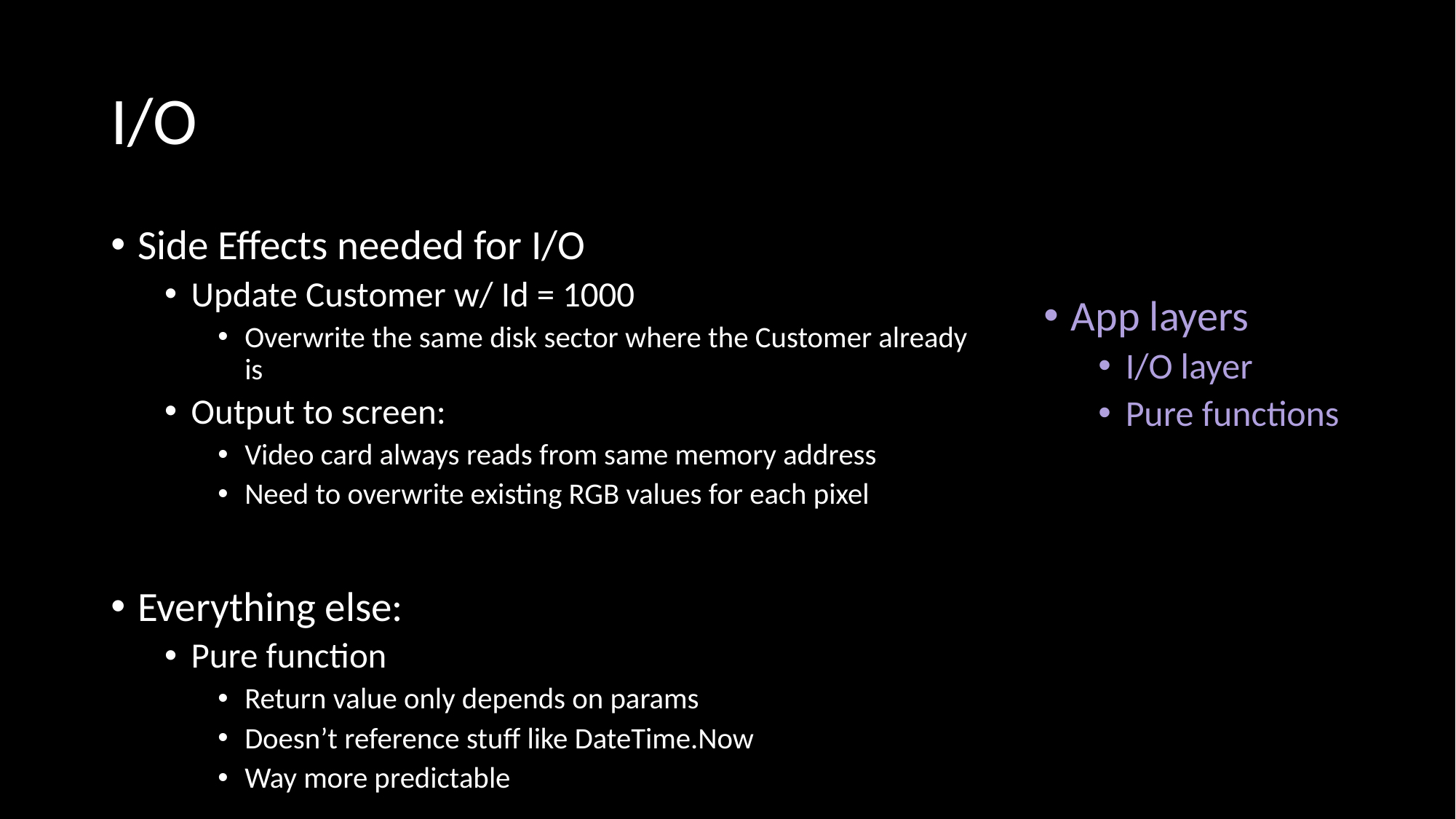

# I/O
Side Effects needed for I/O
Update Customer w/ Id = 1000
Overwrite the same disk sector where the Customer already is
Output to screen:
Video card always reads from same memory address
Need to overwrite existing RGB values for each pixel

Everything else:
Pure function
Return value only depends on params
Doesn’t reference stuff like DateTime.Now
Way more predictable

App layers
I/O layer
Pure functions